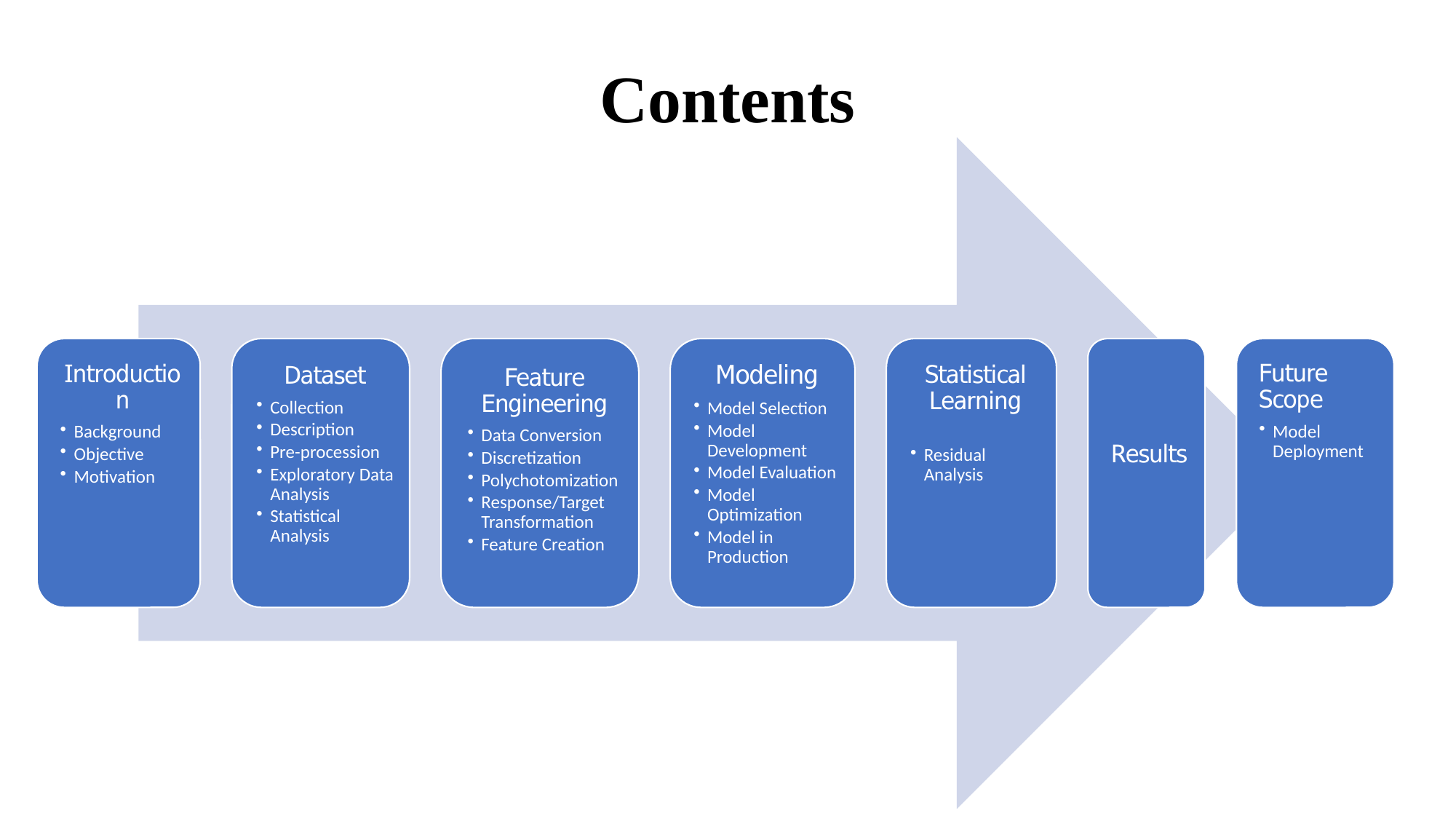

# Contents
Introduction
Background
Objective
Motivation
Dataset
Collection
Description
Pre-procession
Exploratory Data Analysis
Statistical Analysis
Feature Engineering
Data Conversion
Discretization
Polychotomization
Response/Target Transformation
Feature Creation
Modeling
Model Selection
Model Development
Model Evaluation
Model Optimization
Model in Production
Statistical Learning

Residual Analysis
Results

Future Scope
Model Deployment